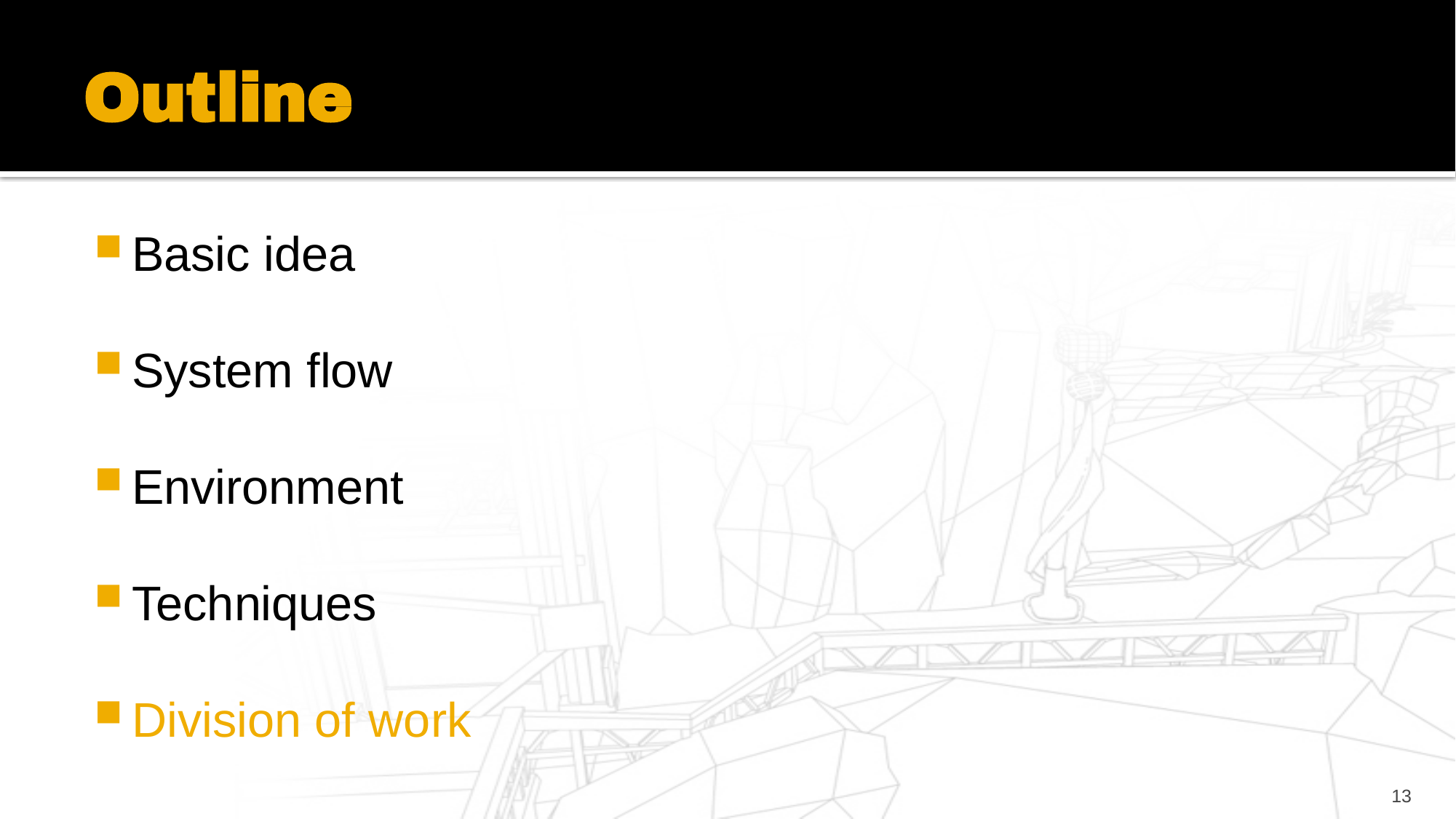

# Outline
Basic idea

System flow

Environment

Techniques

Division of work

13